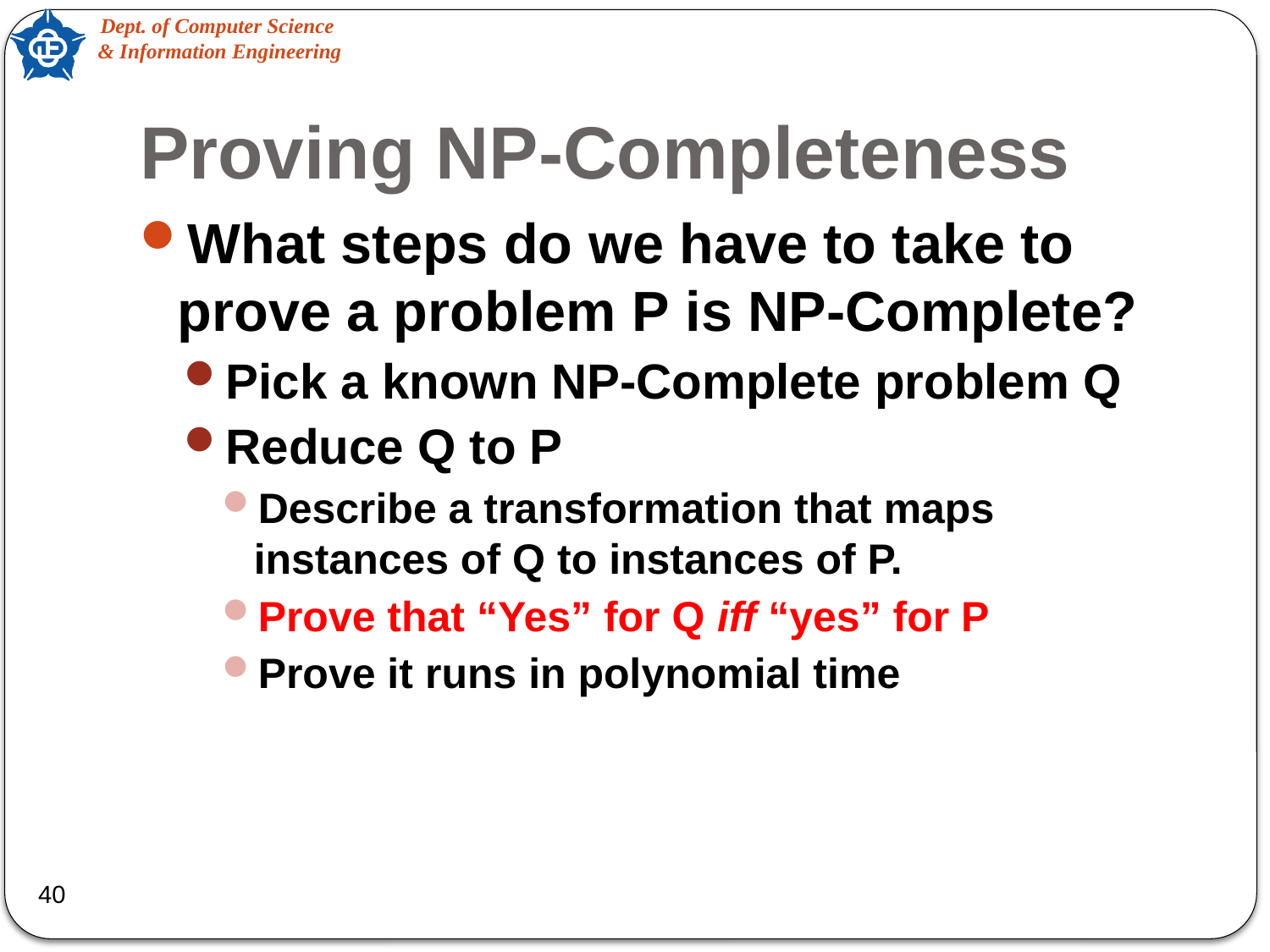

# Proving NP-Completeness
What steps do we have to take to prove a problem P is NP-Complete?
Pick a known NP-Complete problem Q
Reduce Q to P
Describe a transformation that maps instances of Q to instances of P.
Prove that “Yes” for Q iff “yes” for P
Prove it runs in polynomial time
40